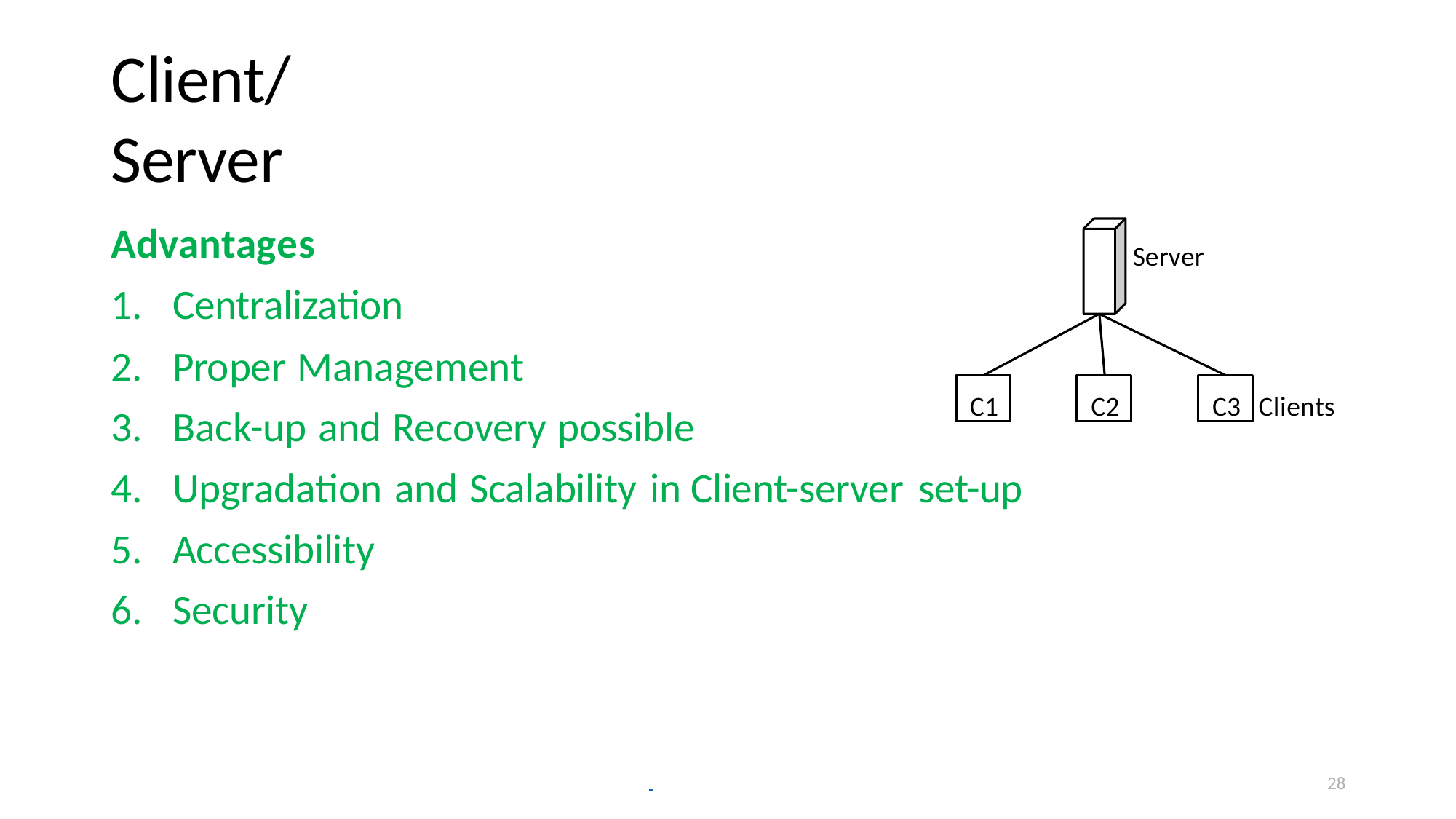

# Client/Server
Advantages

Server
Centralization
Proper Management
Back-up and Recovery possible
Upgradation and Scalability in Client-server set-up
Accessibility
Security

C1
C2
C3
Clients

28